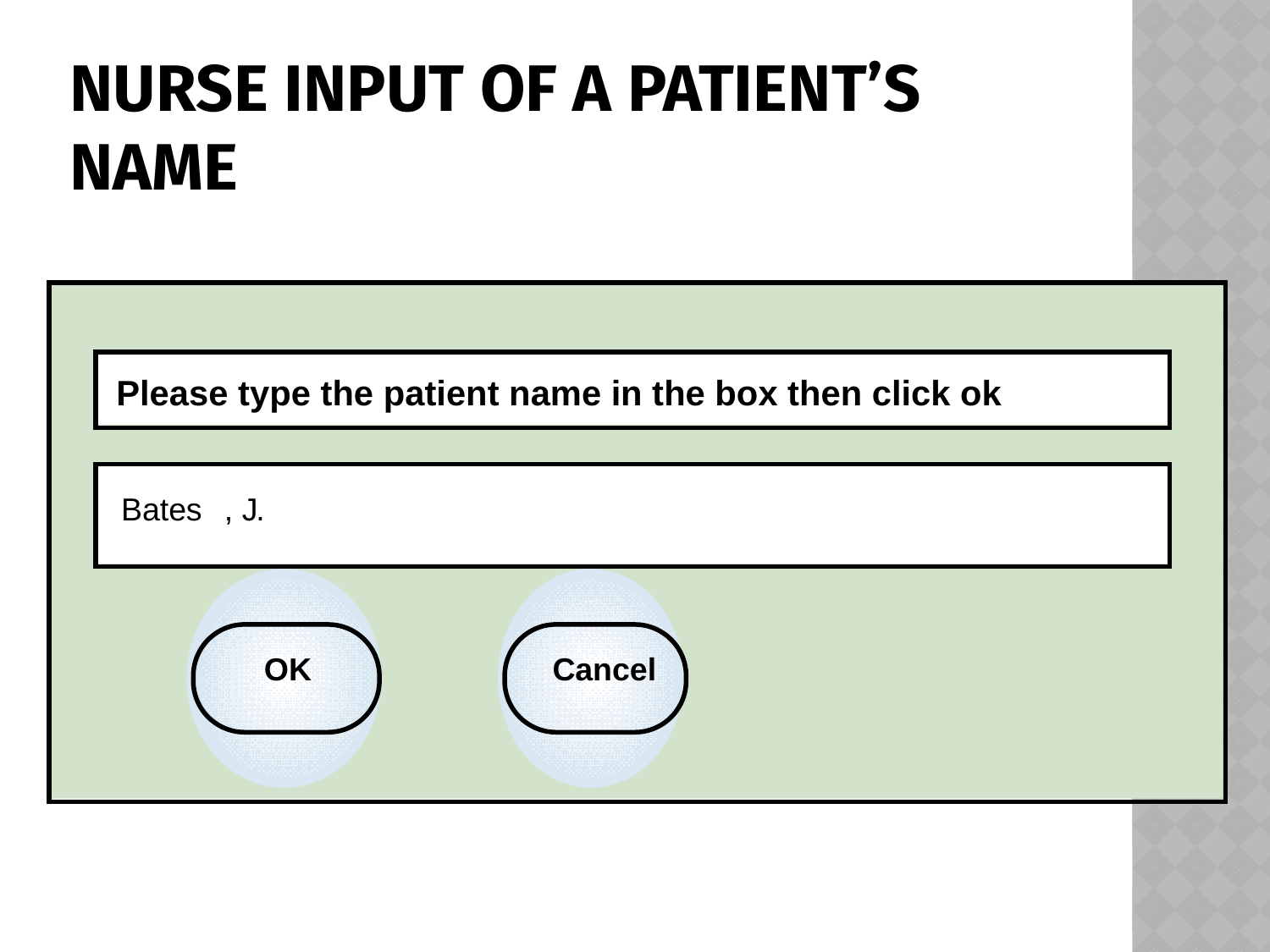

# Nurse input of a patient’s name

Please type the patient name in the box then click ok

Bates
, J
.

OK
Cancel